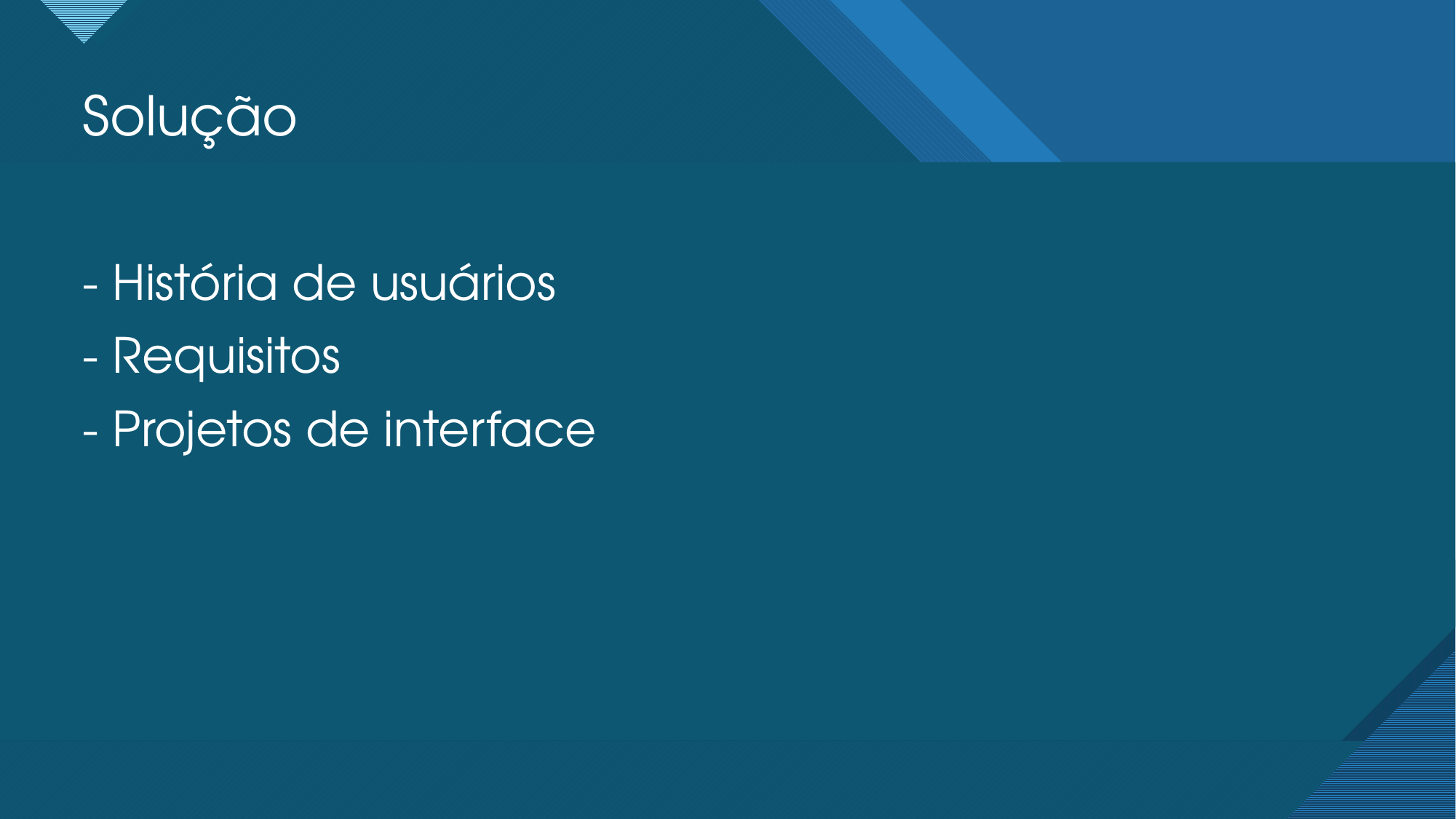

# Solução
- História de usuários
- Requisitos
- Projetos de interface